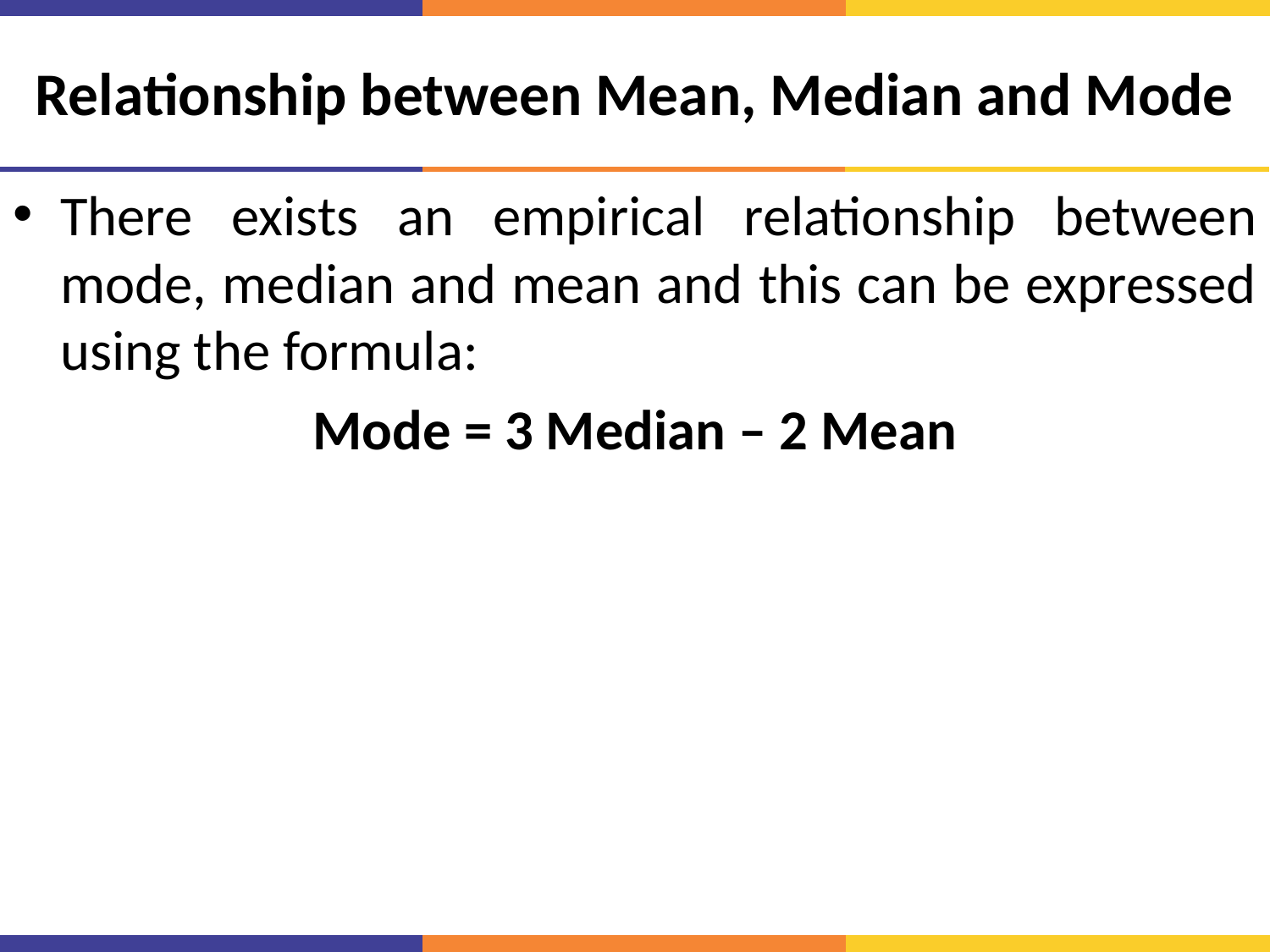

# Relationship between Mean, Median and Mode
There exists an empirical relationship between mode, median and mean and this can be expressed using the formula:
Mode = 3 Median – 2 Mean